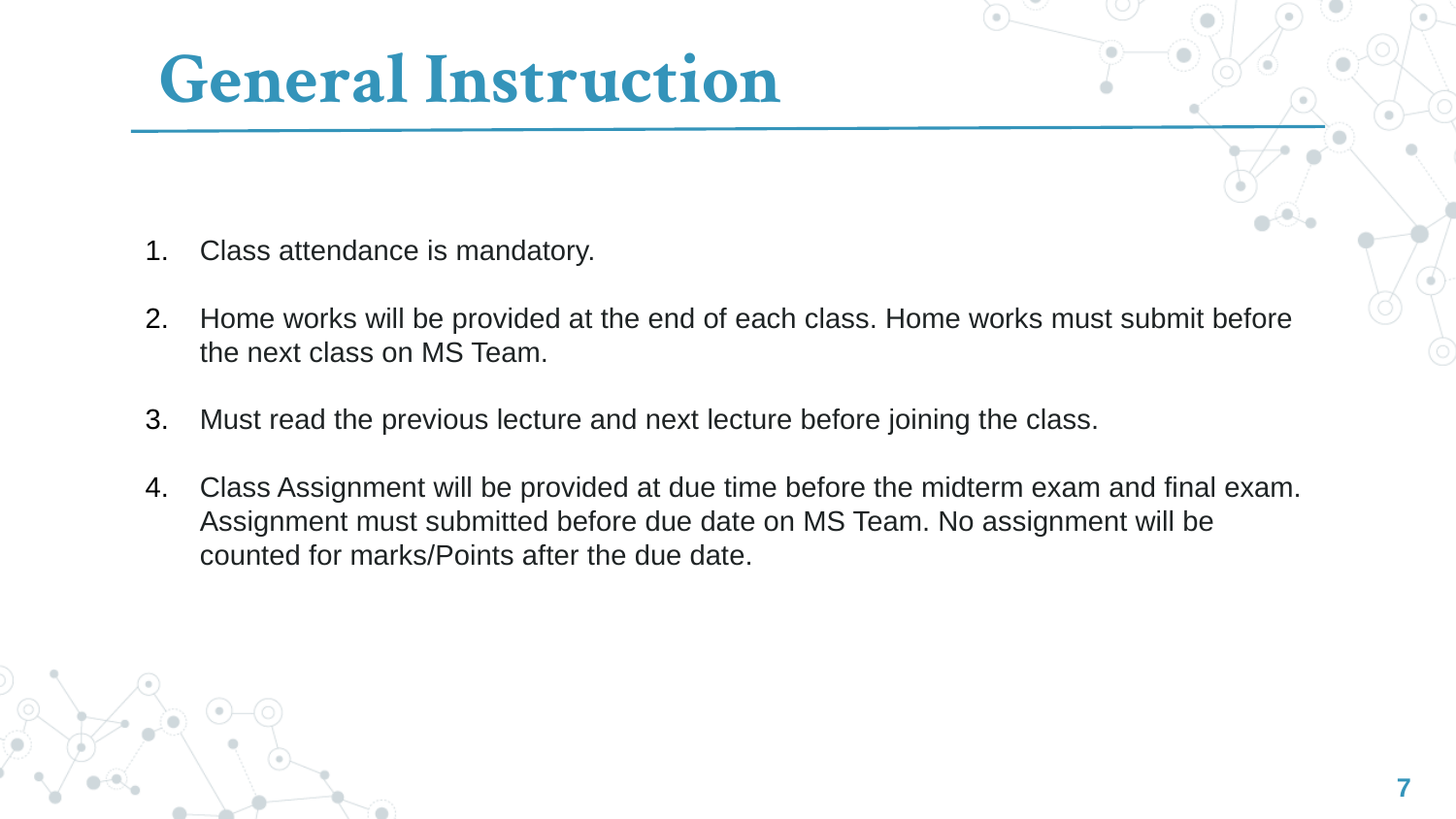

General Instruction
Class attendance is mandatory.

Home works will be provided at the end of each class. Home works must submit before the next class on MS Team.

Must read the previous lecture and next lecture before joining the class.

Class Assignment will be provided at due time before the midterm exam and final exam. Assignment must submitted before due date on MS Team. No assignment will be counted for marks/Points after the due date.
7